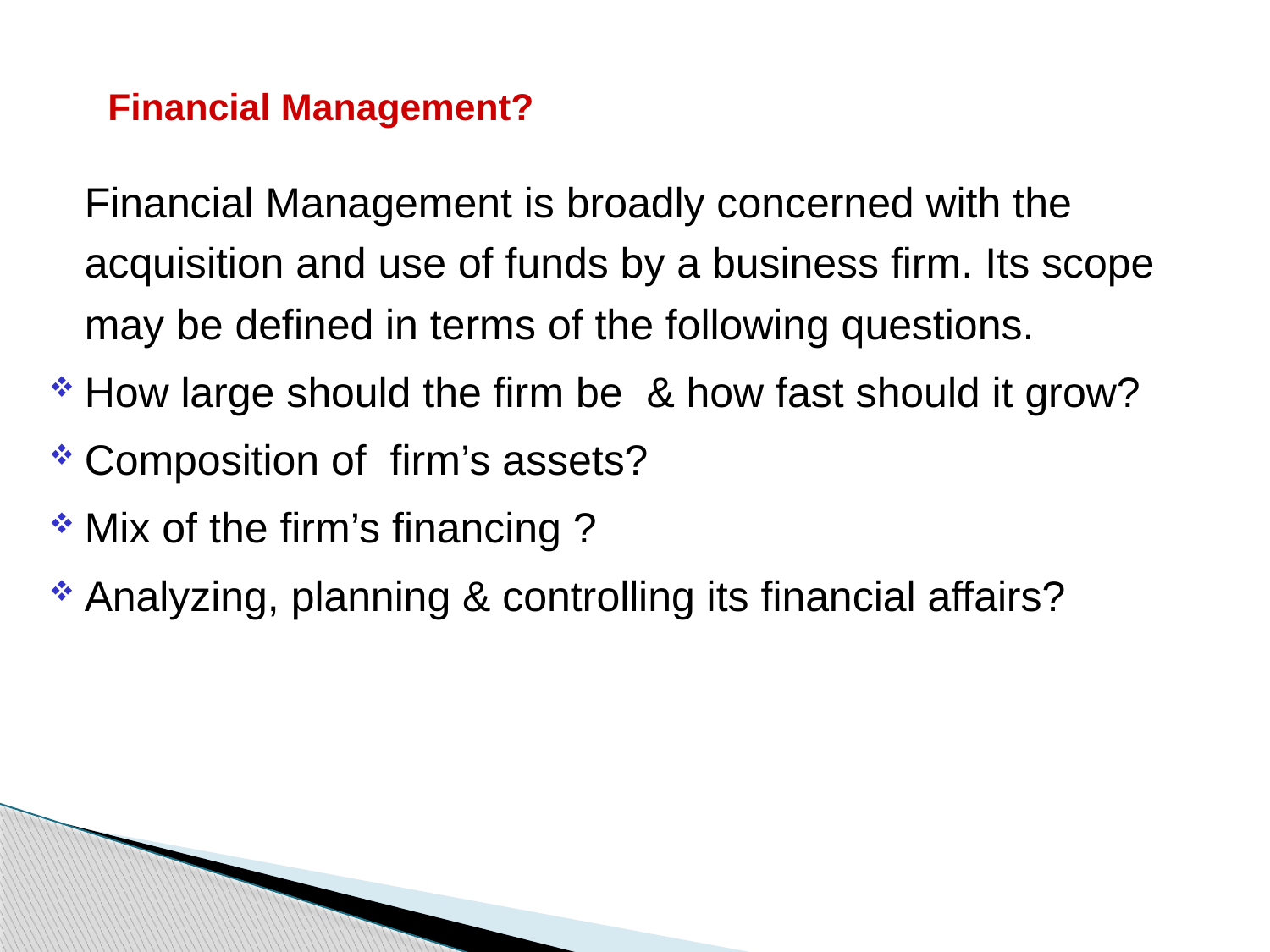

# Financial Management?
   Financial Management is broadly concerned with the acquisition and use of funds by a business firm. Its scope may be defined in terms of the following questions.
How large should the firm be  & how fast should it grow?
Composition of  firm’s assets?
Mix of the firm’s financing ?
Analyzing, planning & controlling its financial affairs?